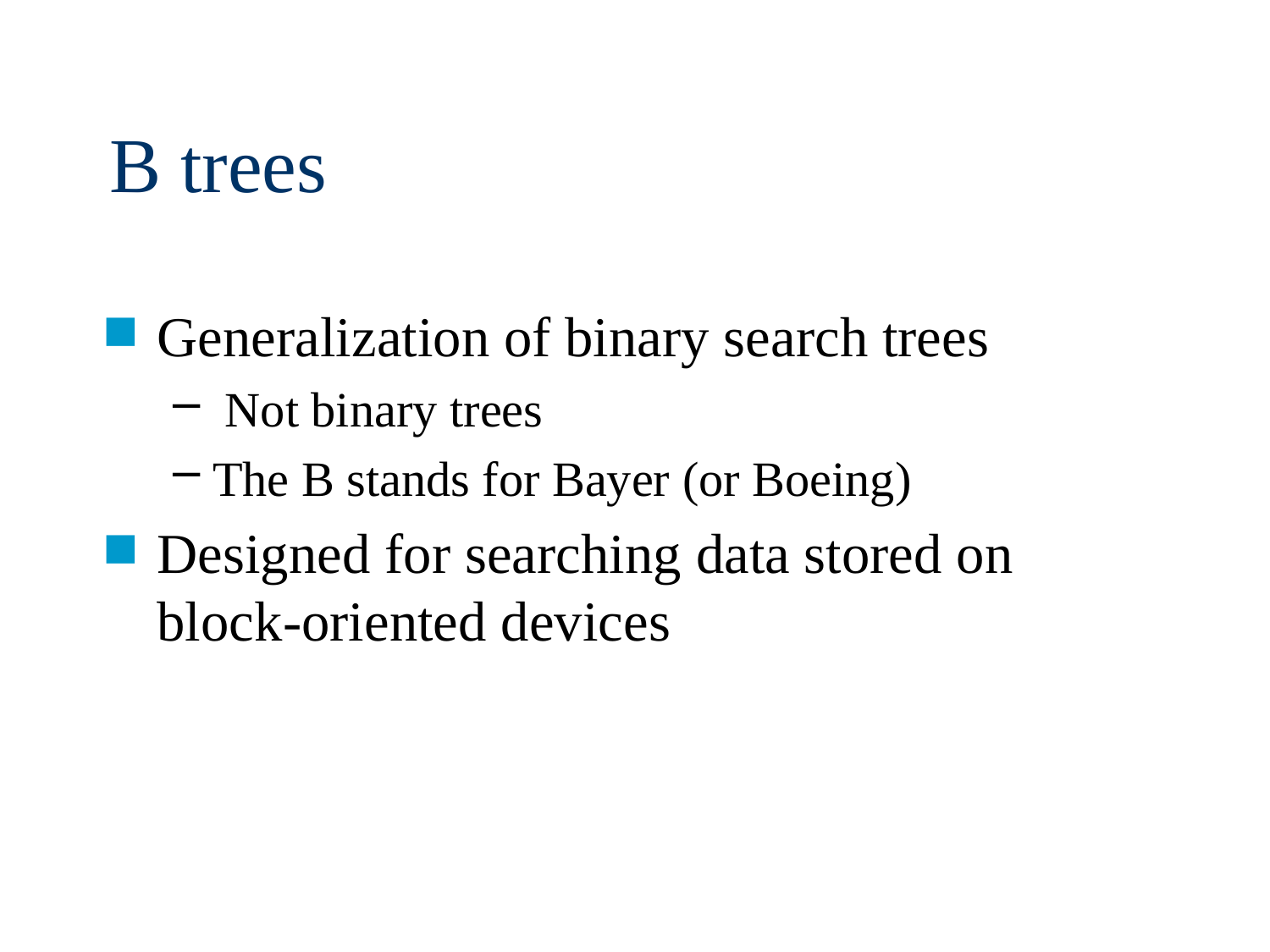

# B trees
Generalization of binary search trees
 Not binary trees
The B stands for Bayer (or Boeing)
Designed for searching data stored on block-oriented devices